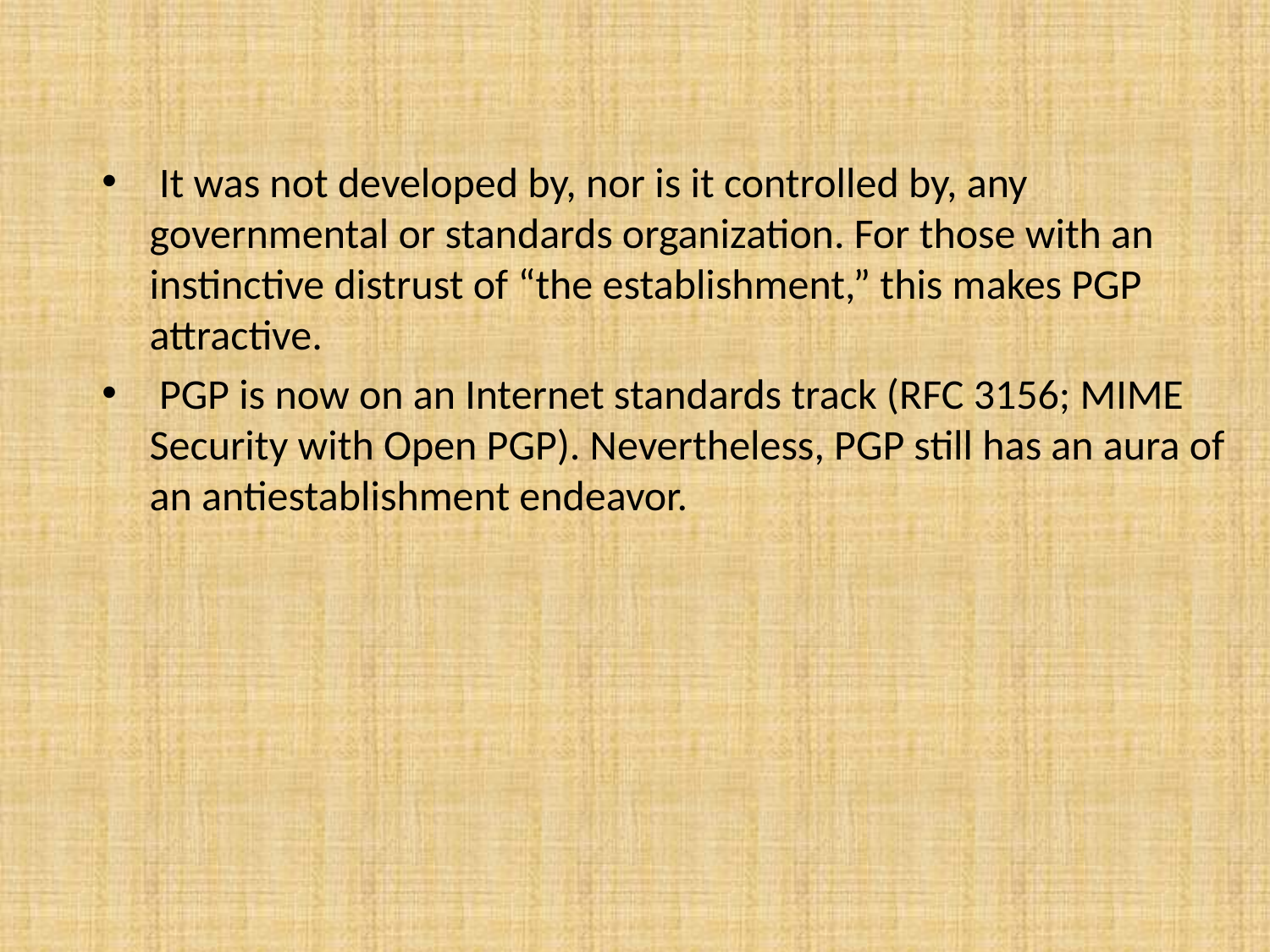

It was not developed by, nor is it controlled by, any governmental or standards organization. For those with an instinctive distrust of “the establishment,” this makes PGP attractive.
 PGP is now on an Internet standards track (RFC 3156; MIME Security with Open PGP). Nevertheless, PGP still has an aura of an antiestablishment endeavor.